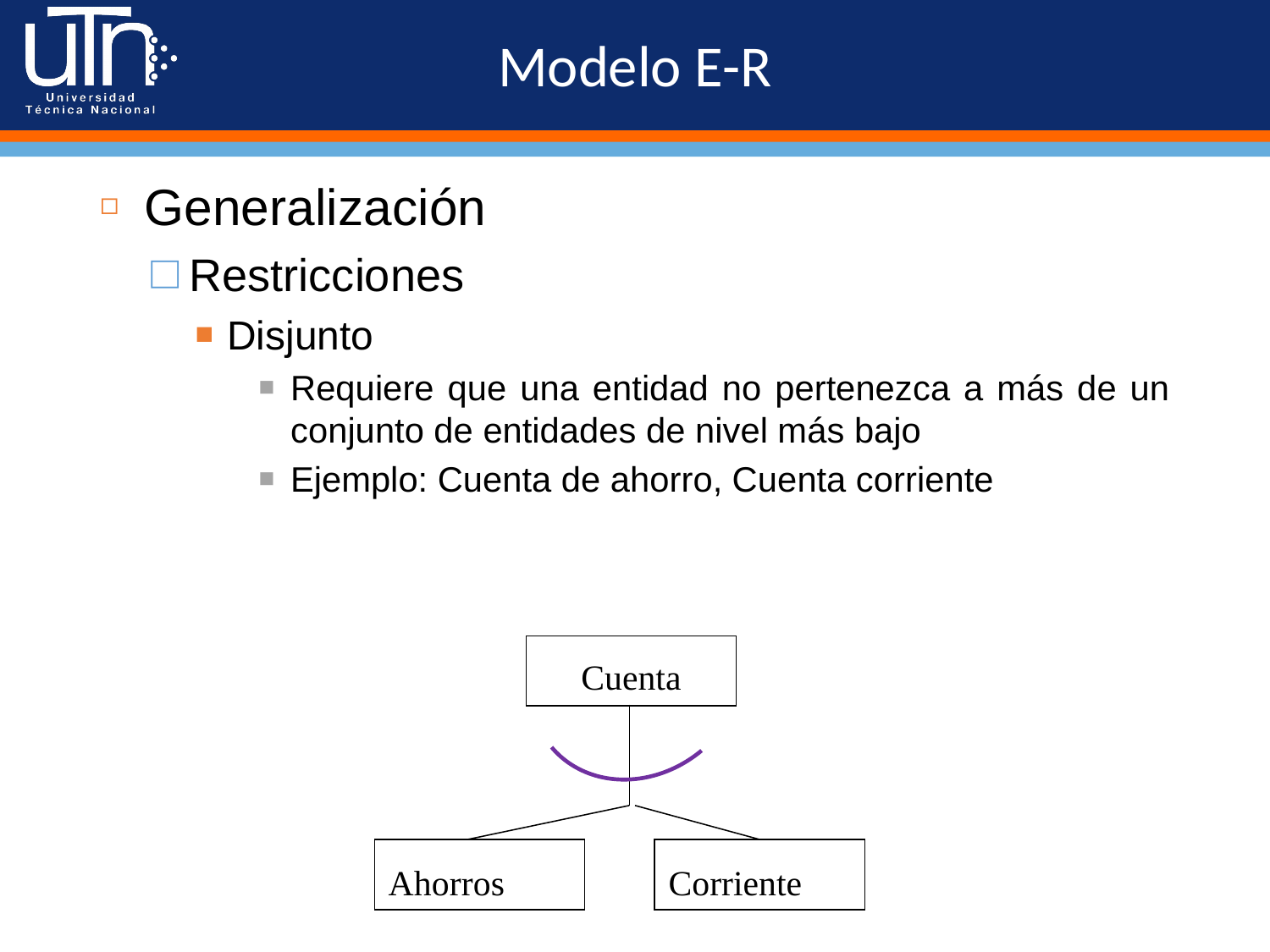

# Modelo E-R
Generalización
Restricciones
Disjunto
Requiere que una entidad no pertenezca a más de un conjunto de entidades de nivel más bajo
Ejemplo: Cuenta de ahorro, Cuenta corriente

Cuenta

Ahorros

Corriente